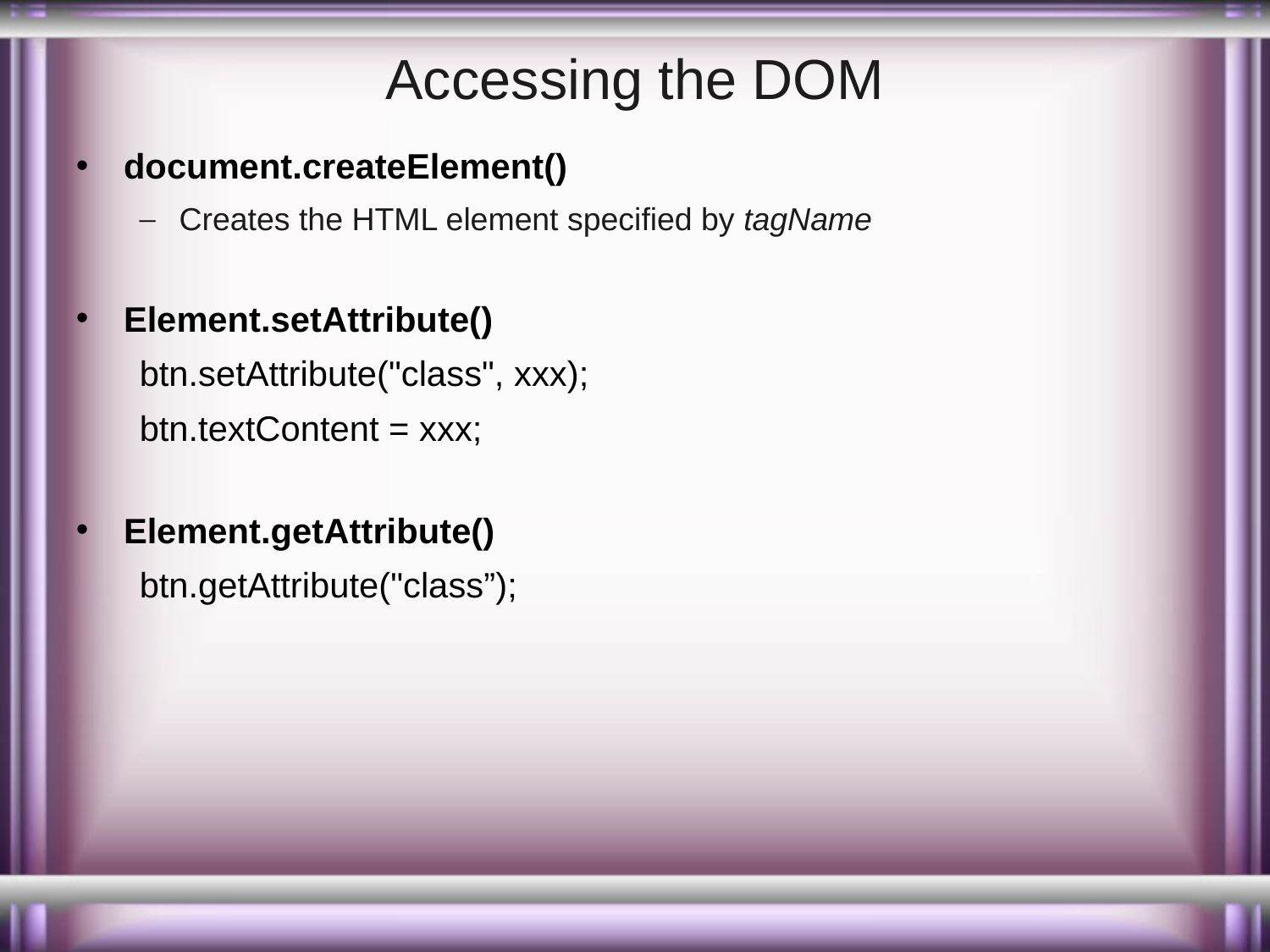

# Accessing the DOM
document.createElement()
Creates the HTML element specified by tagName

Element.setAttribute()
btn.setAttribute("class", xxx);
btn.textContent = xxx;

Element.getAttribute()
btn.getAttribute("class”);